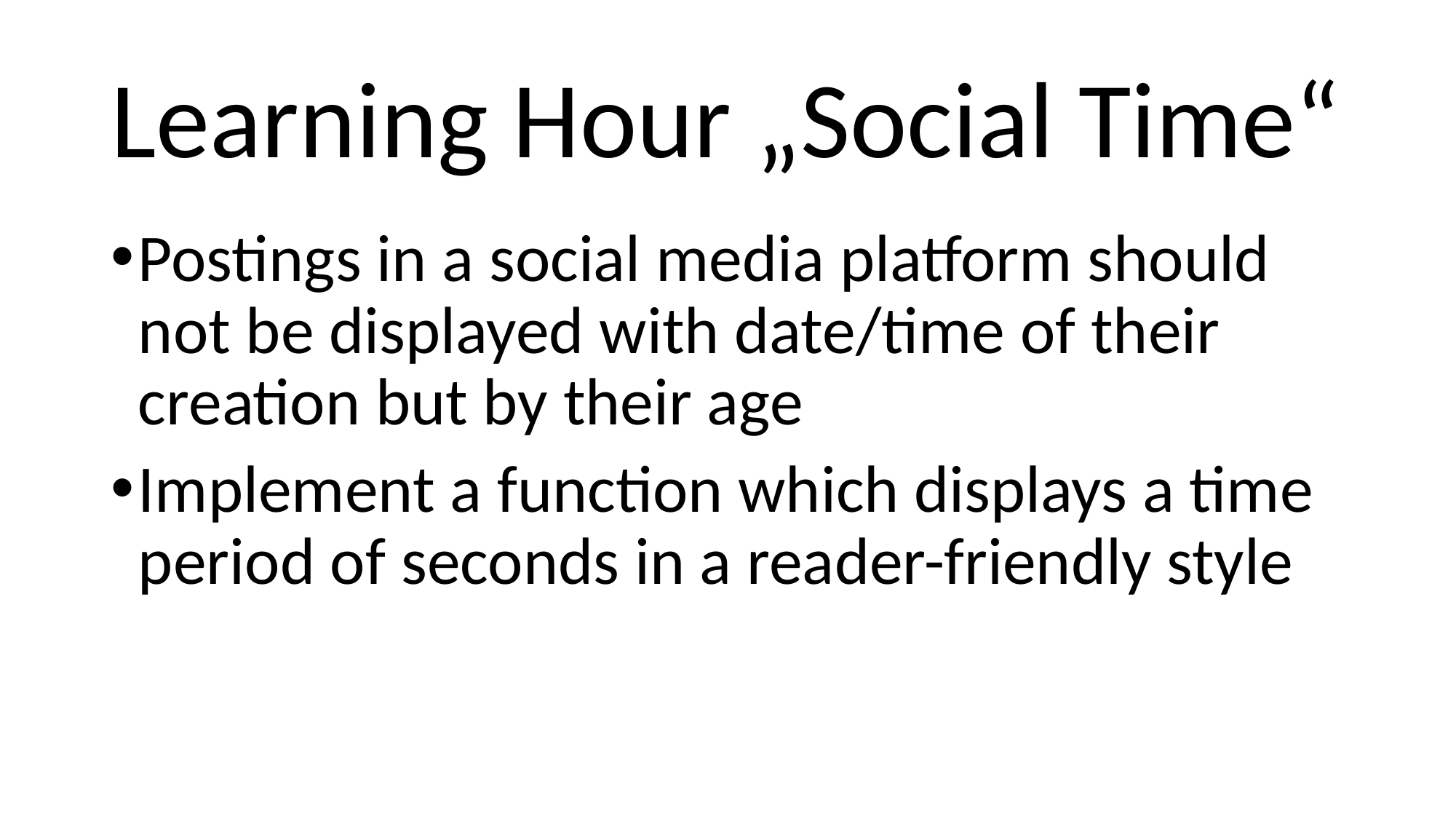

# Learning Hour „Social Time“
Postings in a social media platform should not be displayed with date/time of their creation but by their age
Implement a function which displays a time period of seconds in a reader-friendly style